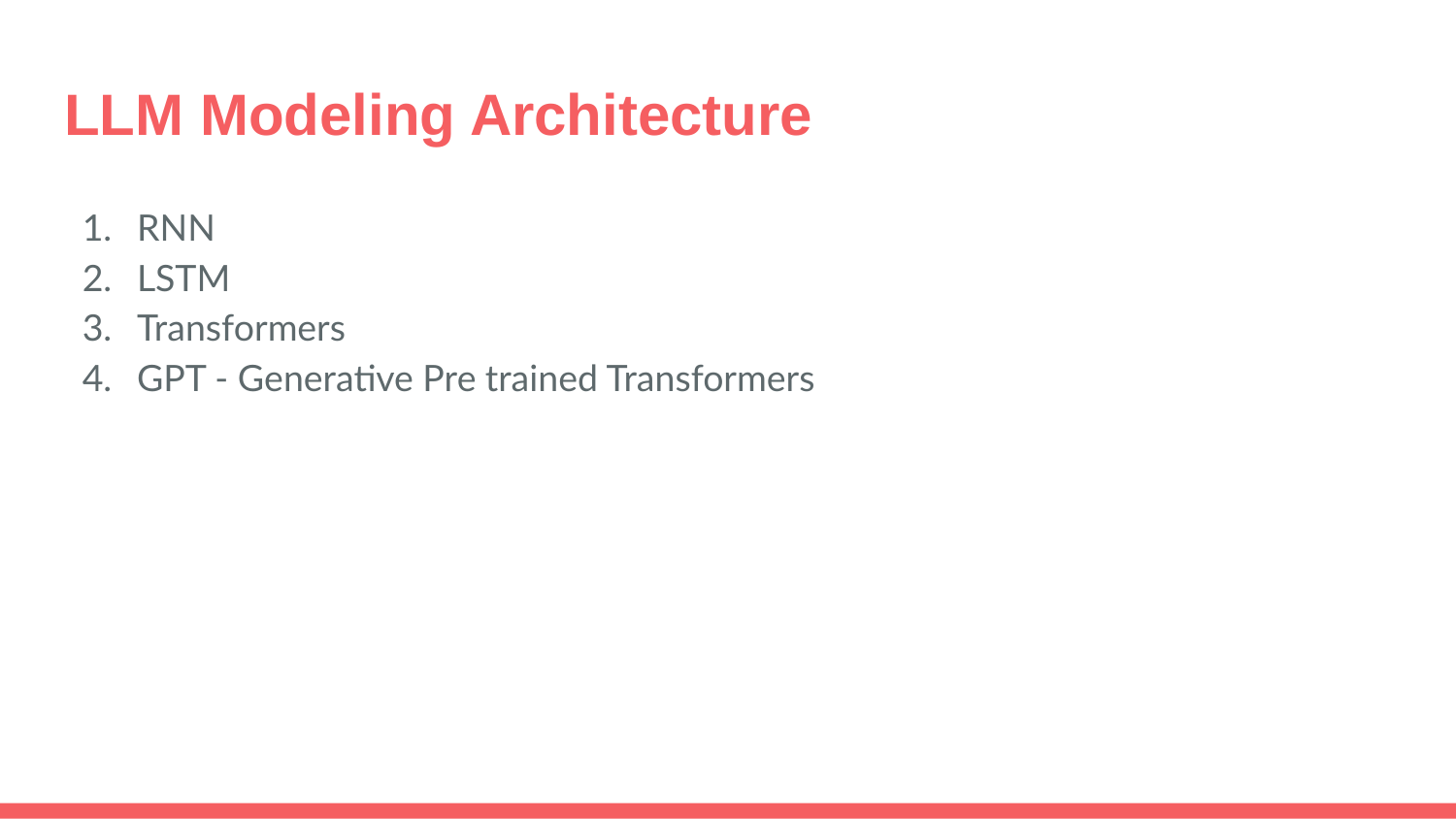

# LLM Modeling Architecture
RNN
LSTM
Transformers
GPT - Generative Pre trained Transformers